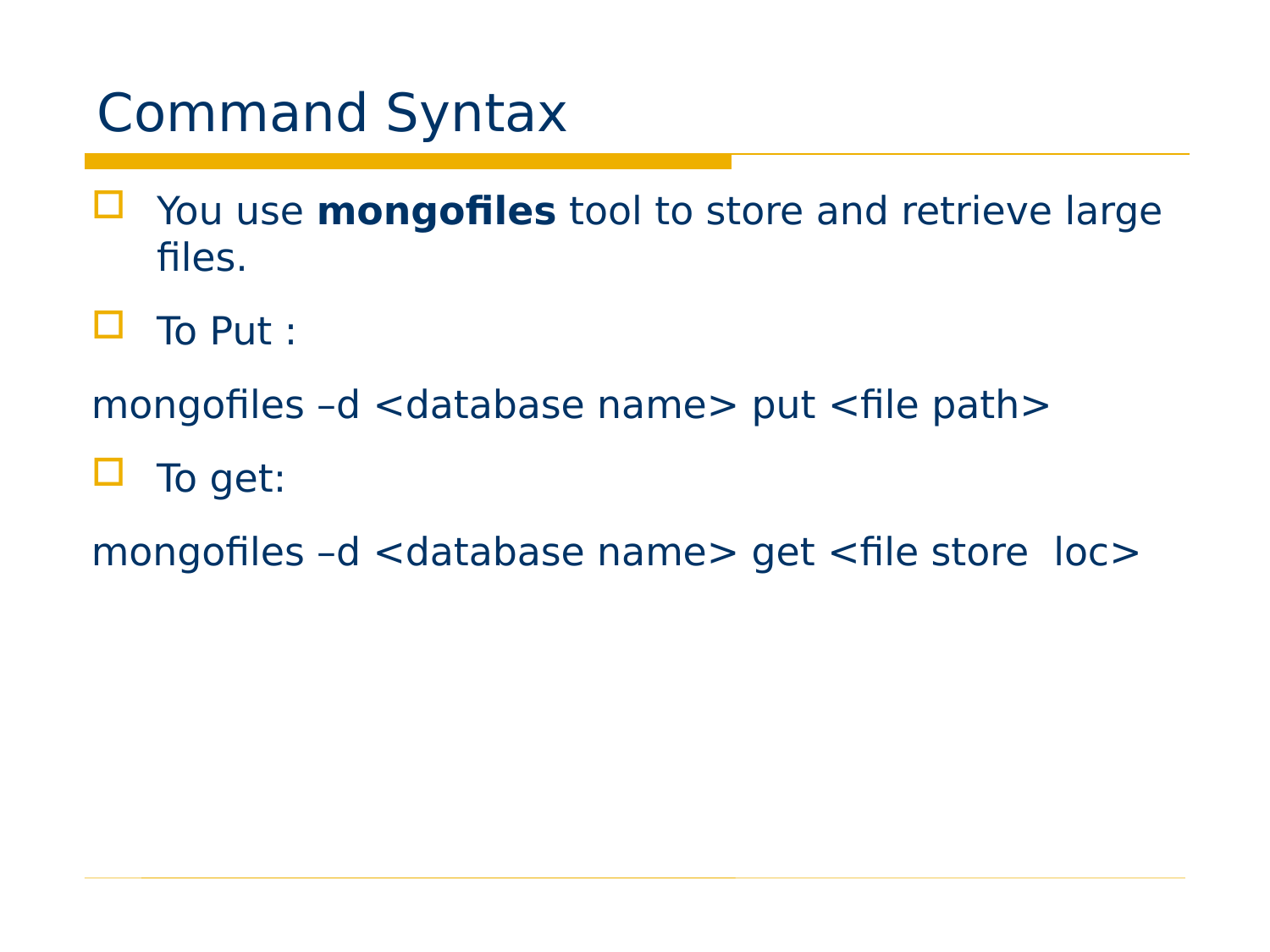

# Command Syntax
You use mongofiles tool to store and retrieve large files.
To Put :
mongofiles –d <database name> put <file path>
To get:
mongofiles –d <database name> get <file store  loc>